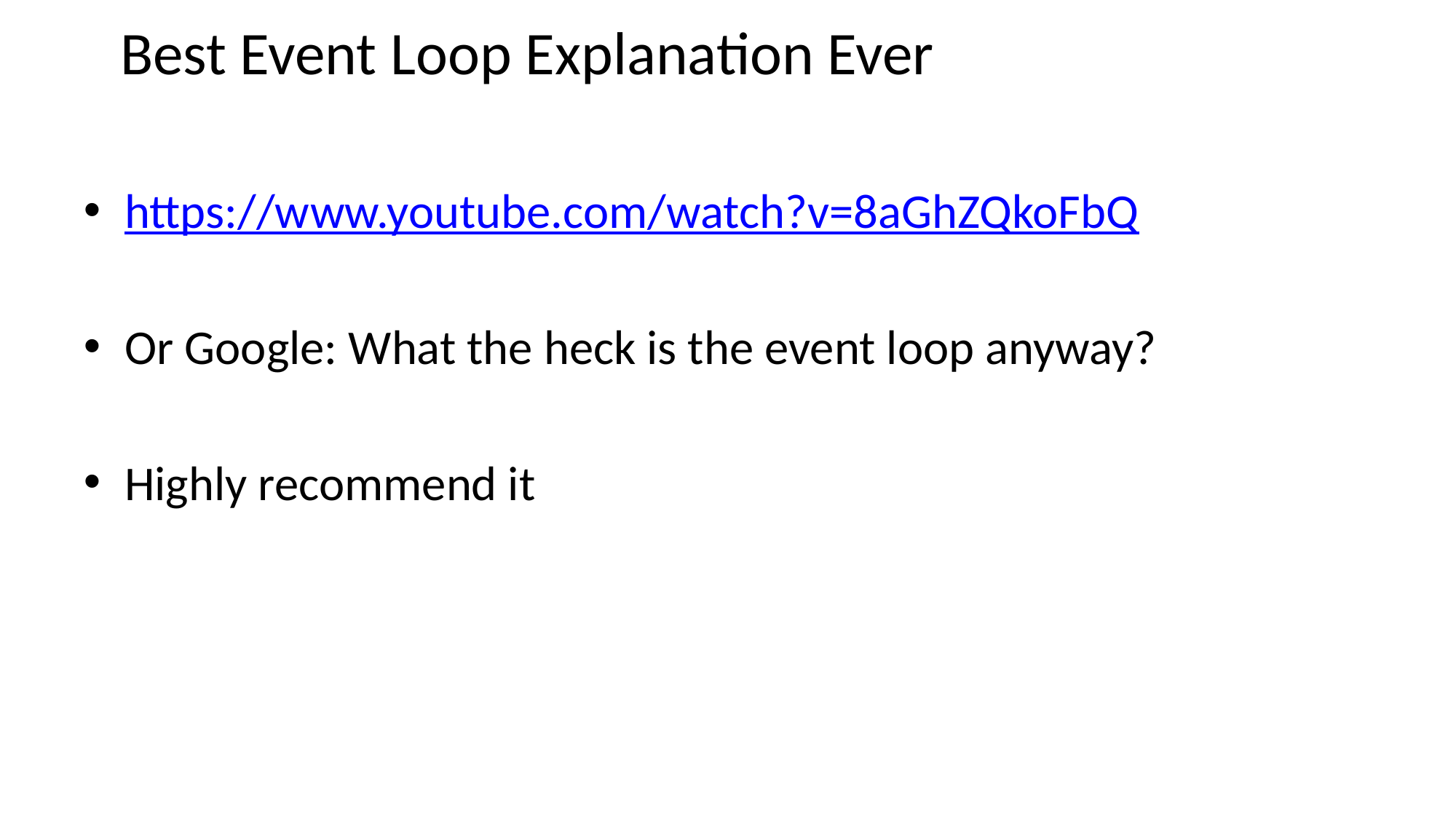

# Best Event Loop Explanation Ever
https://www.youtube.com/watch?v=8aGhZQkoFbQ

Or Google: What the heck is the event loop anyway?

Highly recommend it